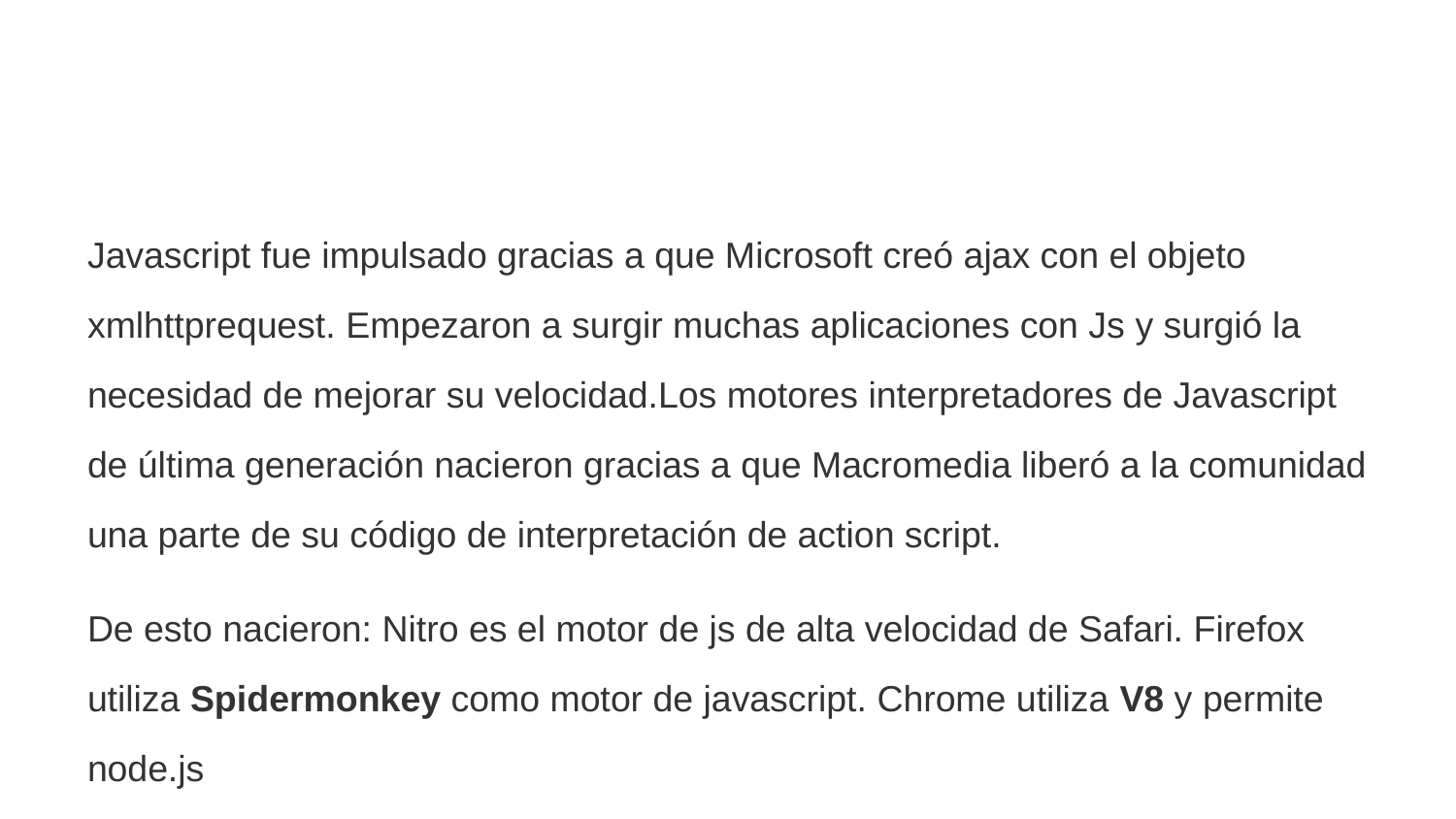

Javascript fue impulsado gracias a que Microsoft creó ajax con el objeto xmlhttprequest. Empezaron a surgir muchas aplicaciones con Js y surgió la necesidad de mejorar su velocidad.Los motores interpretadores de Javascript de última generación nacieron gracias a que Macromedia liberó a la comunidad una parte de su código de interpretación de action script.
De esto nacieron: Nitro es el motor de js de alta velocidad de Safari. Firefox utiliza Spidermonkey como motor de javascript. Chrome utiliza V8 y permite node.js